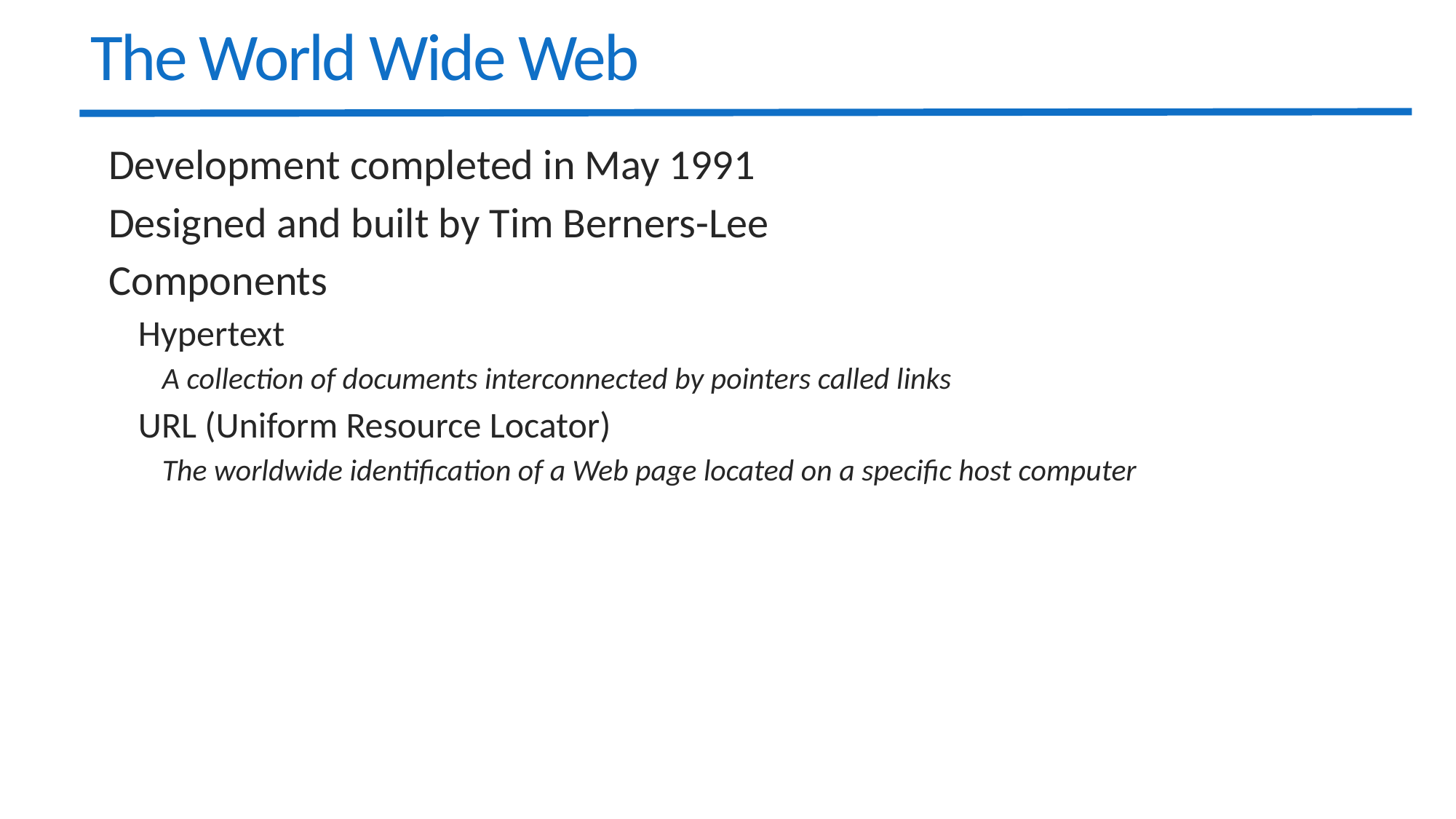

# The World Wide Web
Development completed in May 1991
Designed and built by Tim Berners-Lee
Components
Hypertext
A collection of documents interconnected by pointers called links
URL (Uniform Resource Locator)
The worldwide identification of a Web page located on a specific host computer